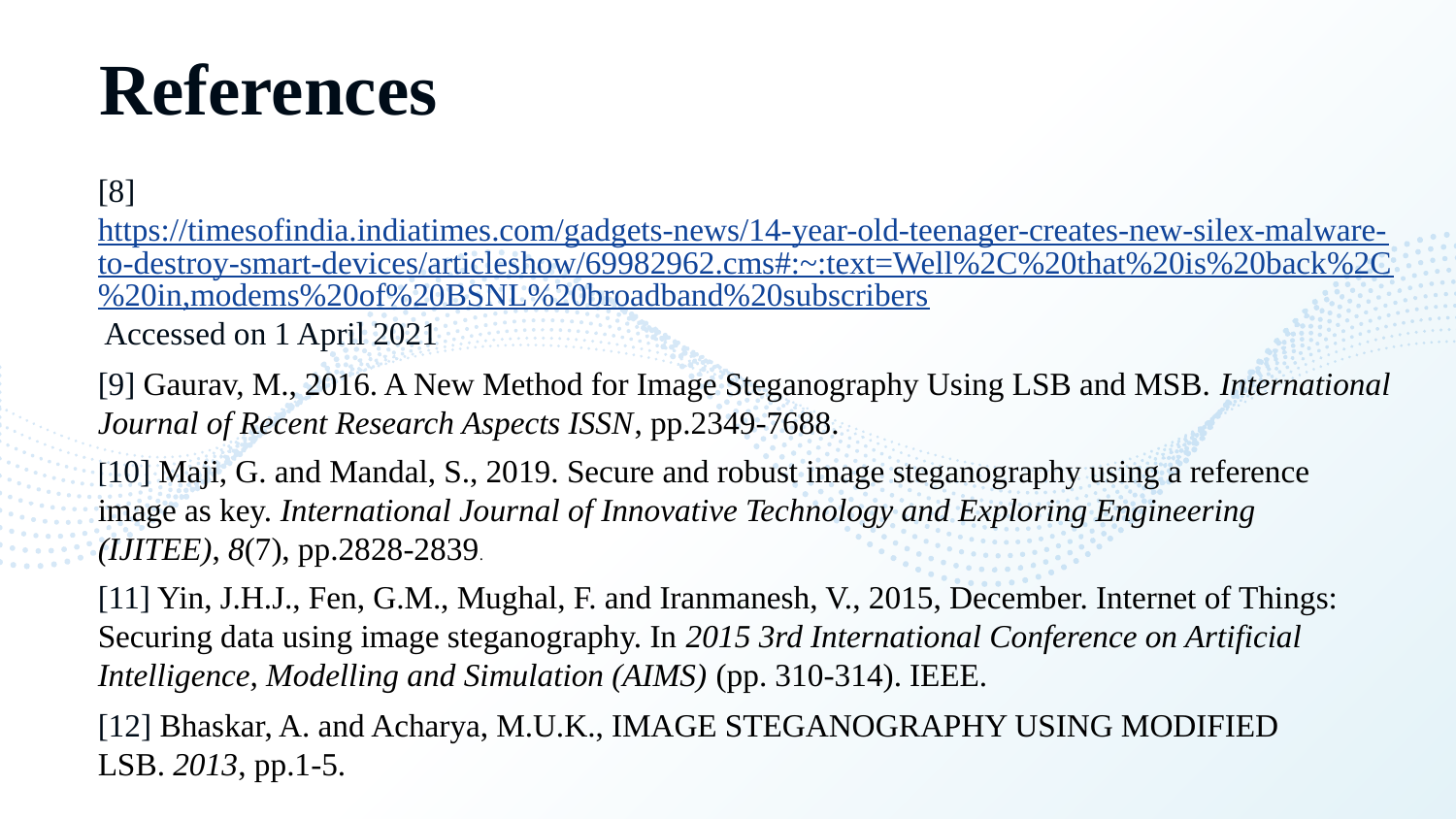

References
[8] https://timesofindia.indiatimes.com/gadgets-news/14-year-old-teenager-creates-new-silex-malware-to-destroy-smart-devices/articleshow/69982962.cms#:~:text=Well%2C%20that%20is%20back%2C%20in,modems%20of%20BSNL%20broadband%20subscribers Accessed on 1 April 2021

[9] Gaurav, M., 2016. A New Method for Image Steganography Using LSB and MSB. International Journal of Recent Research Aspects ISSN, pp.2349-7688.

[10] Maji, G. and Mandal, S., 2019. Secure and robust image steganography using a reference image as key. International Journal of Innovative Technology and Exploring Engineering (IJITEE), 8(7), pp.2828-2839.

[11] Yin, J.H.J., Fen, G.M., Mughal, F. and Iranmanesh, V., 2015, December. Internet of Things: Securing data using image steganography. In 2015 3rd International Conference on Artificial Intelligence, Modelling and Simulation (AIMS) (pp. 310-314). IEEE.

[12] Bhaskar, A. and Acharya, M.U.K., IMAGE STEGANOGRAPHY USING MODIFIED LSB. 2013, pp.1-5.